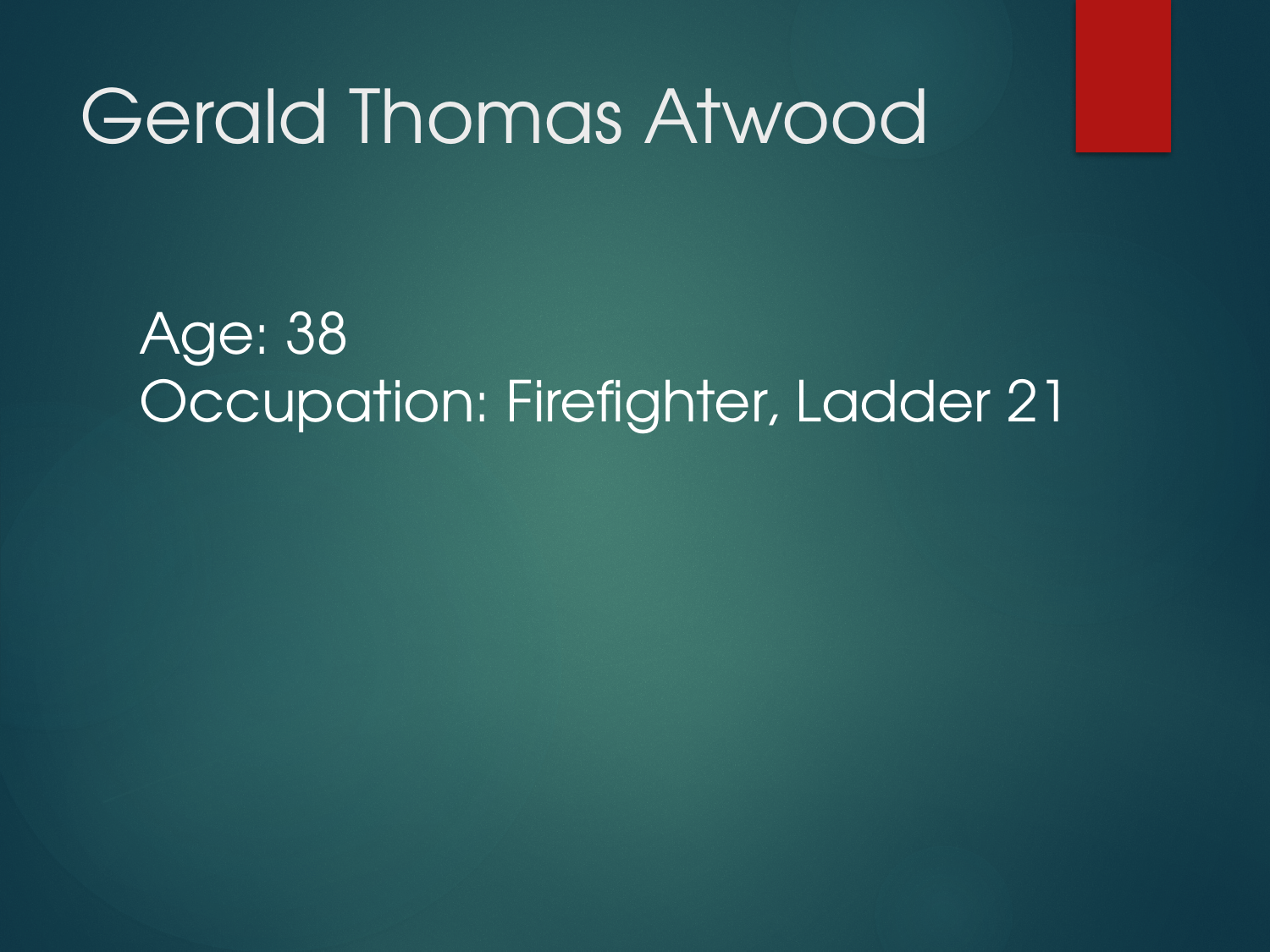

# Gerald Thomas Atwood

Age: 38
Occupation: Firefighter, Ladder 21